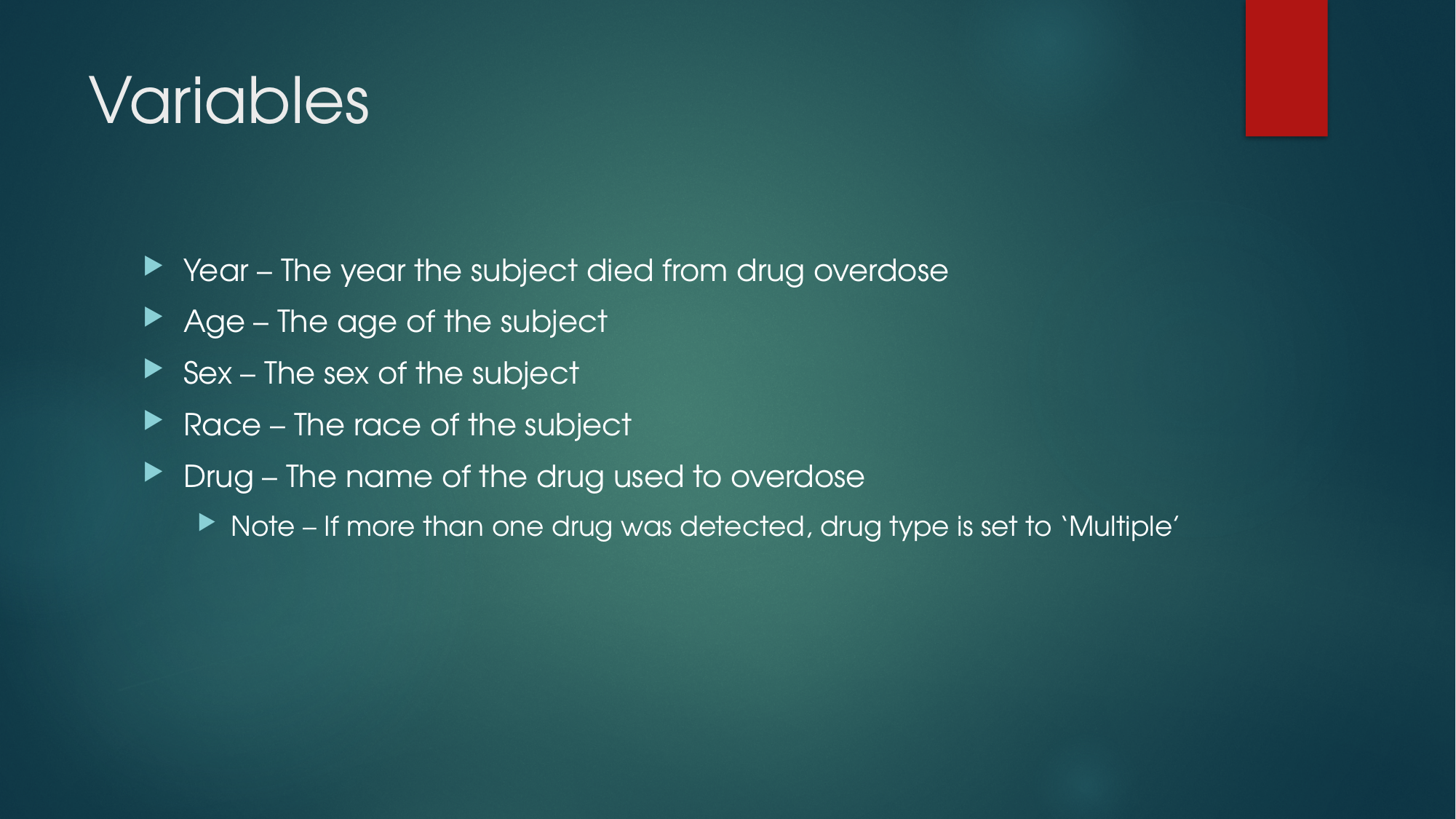

# Variables
Year – The year the subject died from drug overdose
Age – The age of the subject
Sex – The sex of the subject
Race – The race of the subject
Drug – The name of the drug used to overdose
Note – If more than one drug was detected, drug type is set to ‘Multiple’